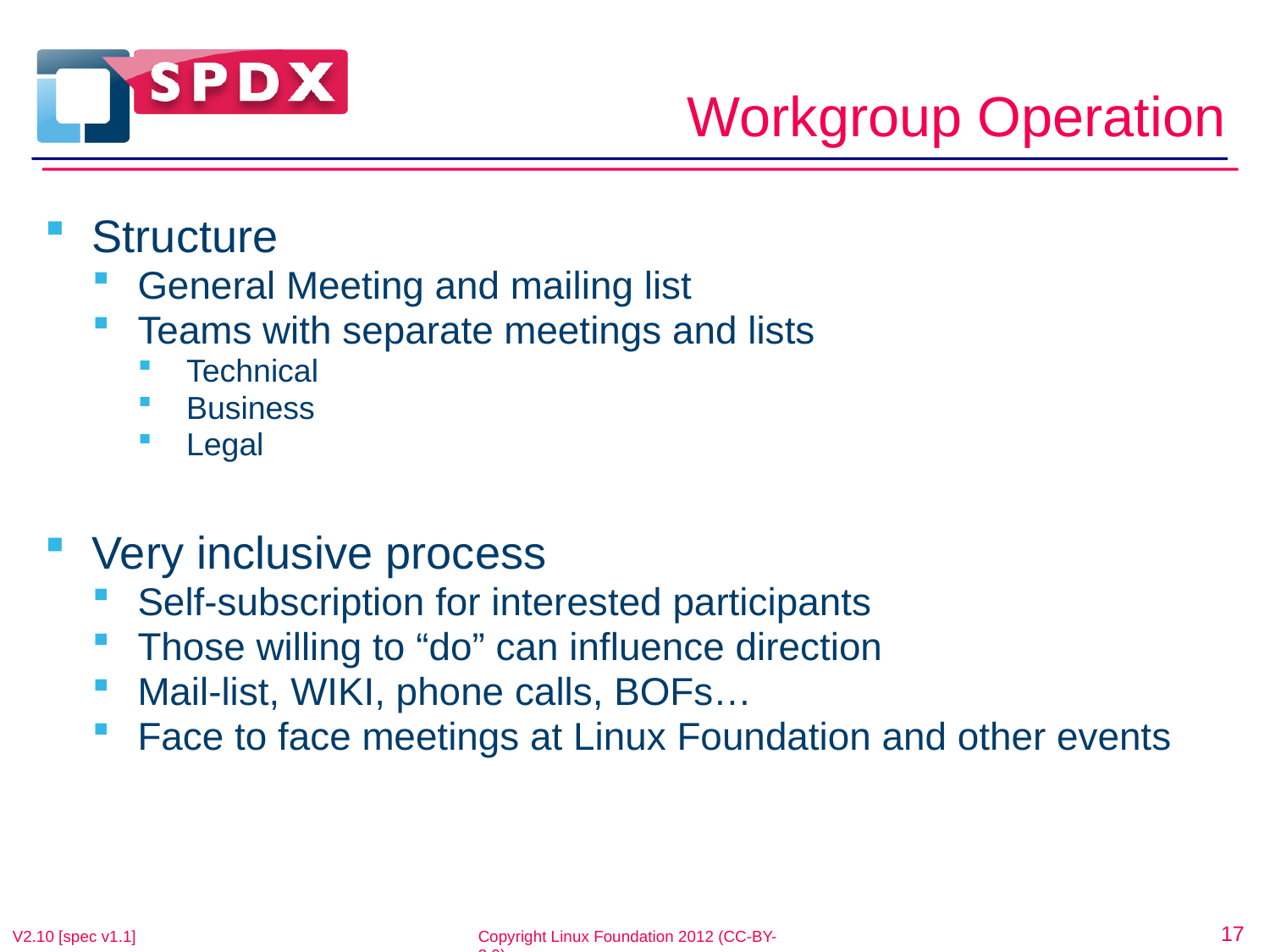

# Workgroup Operation
Structure
General Meeting and mailing list
Teams with separate meetings and lists
Technical
Business
Legal

Very inclusive process
Self-subscription for interested participants
Those willing to “do” can influence direction
Mail-list, WIKI, phone calls, BOFs…
Face to face meetings at Linux Foundation and other events